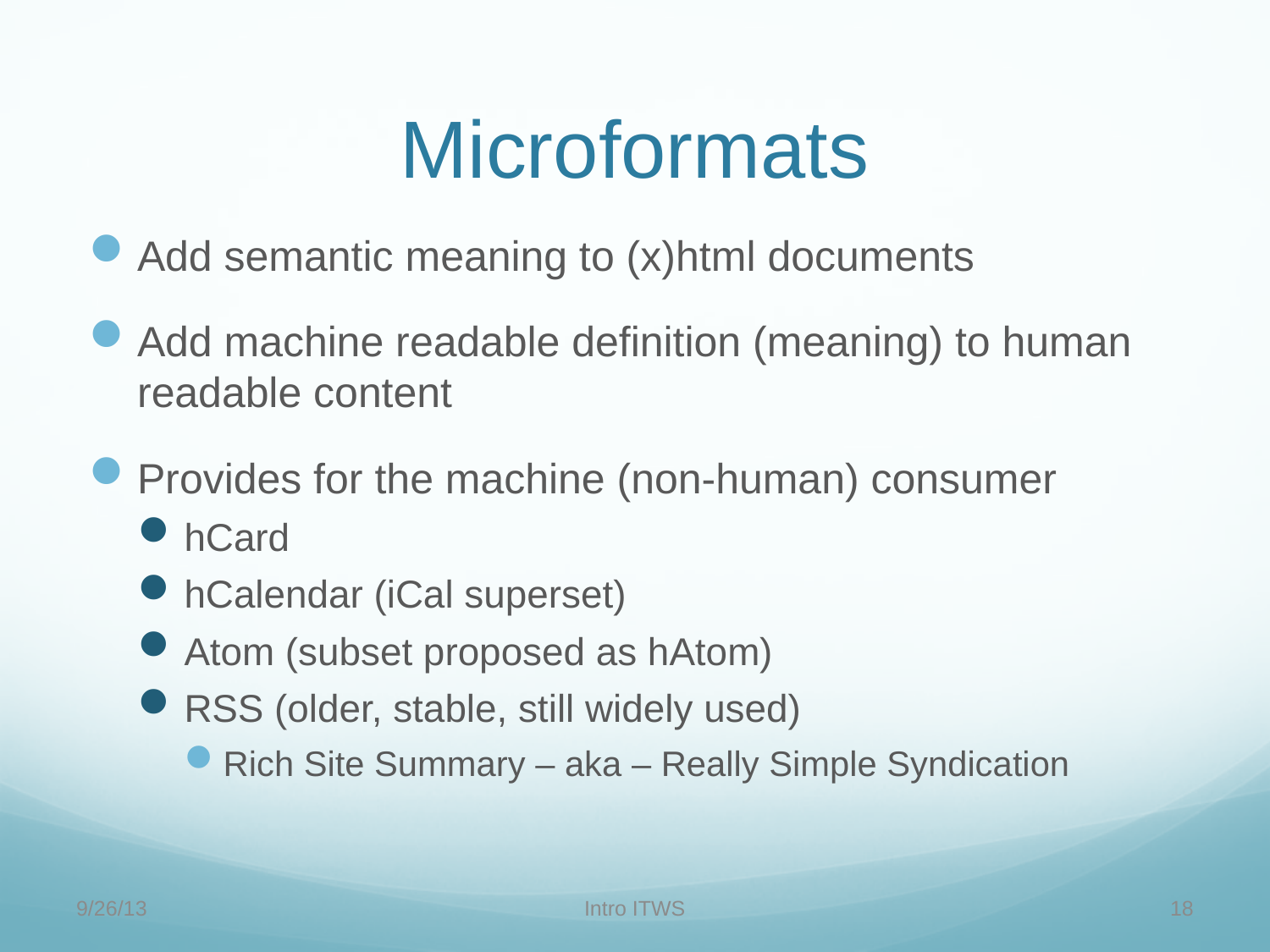

# Microformats
Add semantic meaning to (x)html documents
Add machine readable definition (meaning) to human readable content
Provides for the machine (non-human) consumer
hCard
hCalendar (iCal superset)
Atom (subset proposed as hAtom)
RSS (older, stable, still widely used)
Rich Site Summary – aka – Really Simple Syndication

9/26/13
Intro ITWS
18